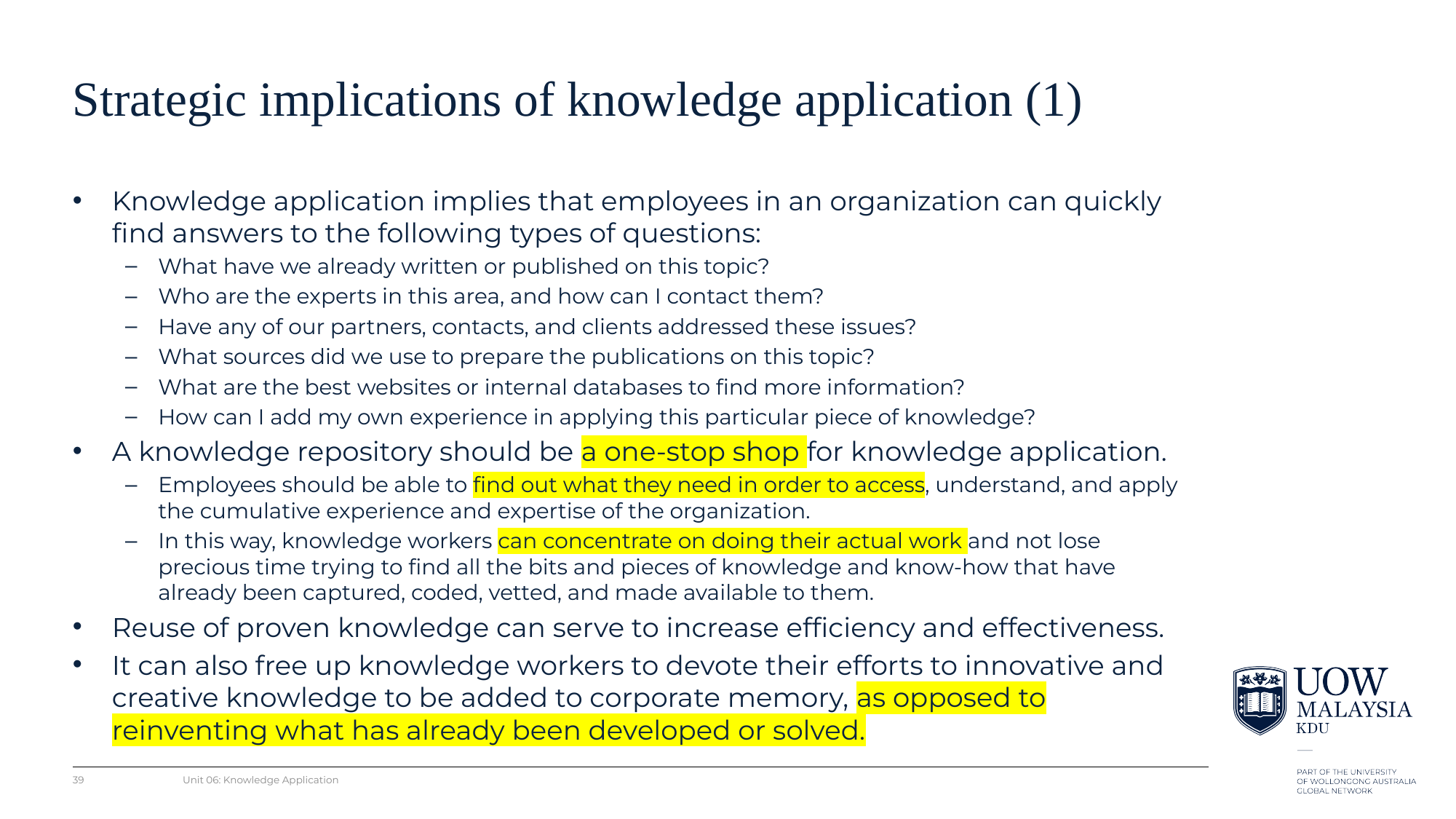

# Strategic implications of knowledge application (1)
Knowledge application implies that employees in an organization can quickly ﬁnd answers to the following types of questions:
What have we already written or published on this topic?
Who are the experts in this area, and how can I contact them?
Have any of our partners, contacts, and clients addressed these issues?
What sources did we use to prepare the publications on this topic?
What are the best websites or internal databases to ﬁnd more information?
How can I add my own experience in applying this particular piece of knowledge?
A knowledge repository should be a one-stop shop for knowledge application.
Employees should be able to ﬁnd out what they need in order to access, understand, and apply the cumulative experience and expertise of the organization.
In this way, knowledge workers can concentrate on doing their actual work and not lose precious time trying to ﬁnd all the bits and pieces of knowledge and know-how that have already been captured, coded, vetted, and made available to them.
Reuse of proven knowledge can serve to increase efﬁciency and effectiveness.
It can also free up knowledge workers to devote their efforts to innovative and creative knowledge to be added to corporate memory, as opposed to reinventing what has already been developed or solved.
39
Unit 06: Knowledge Application